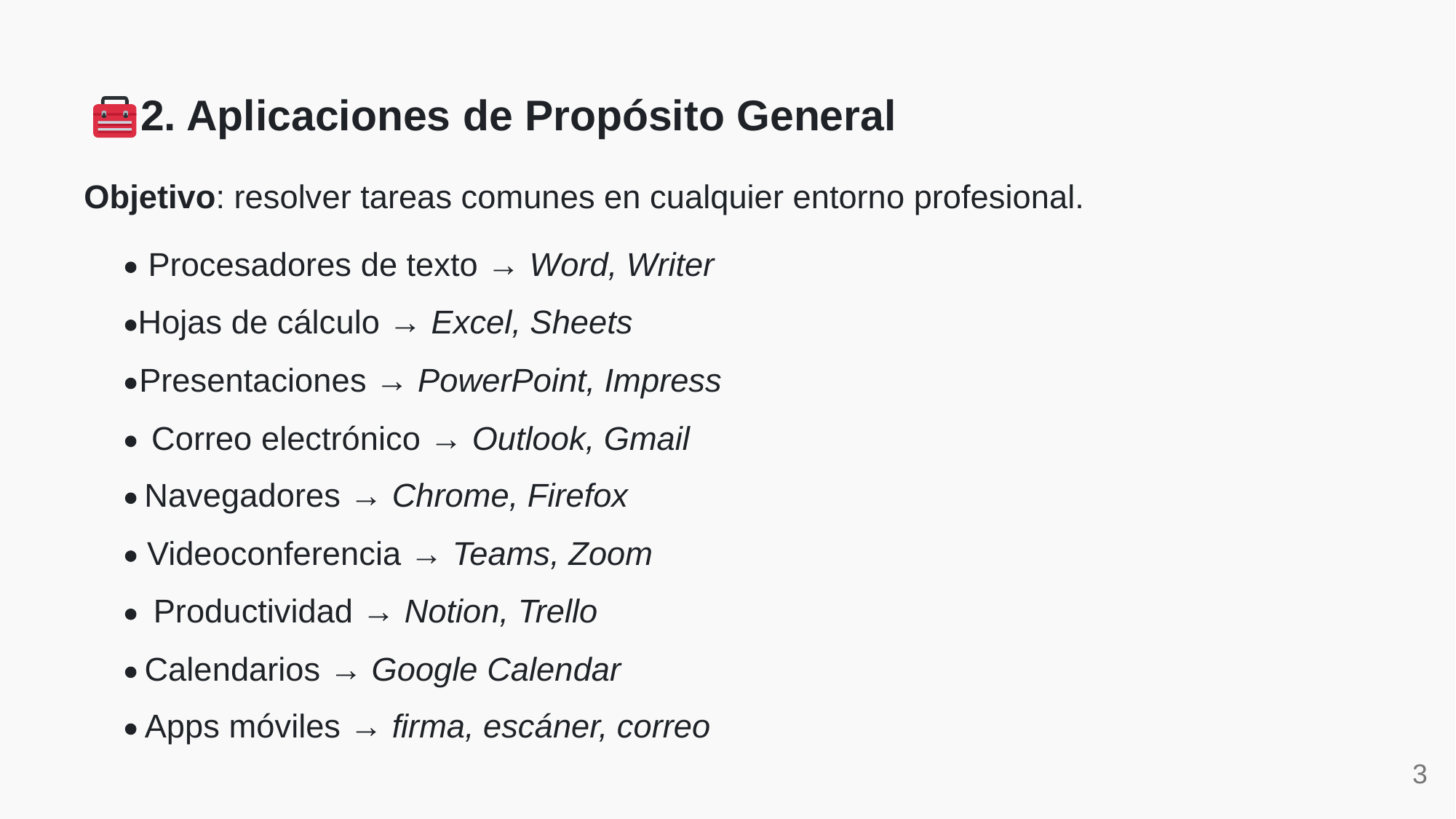

2. Aplicaciones de Propósito General

Objetivo: resolver tareas comunes en cualquier entorno profesional.
Procesadores de texto → Word, Writer

Hojas de cálculo → Excel, Sheets

Presentaciones → PowerPoint, Impress

Correo electrónico → Outlook, Gmail

Navegadores → Chrome, Firefox

Videoconferencia → Teams, Zoom

Productividad → Notion, Trello

Calendarios → Google Calendar

Apps móviles → firma, escáner, correo

3